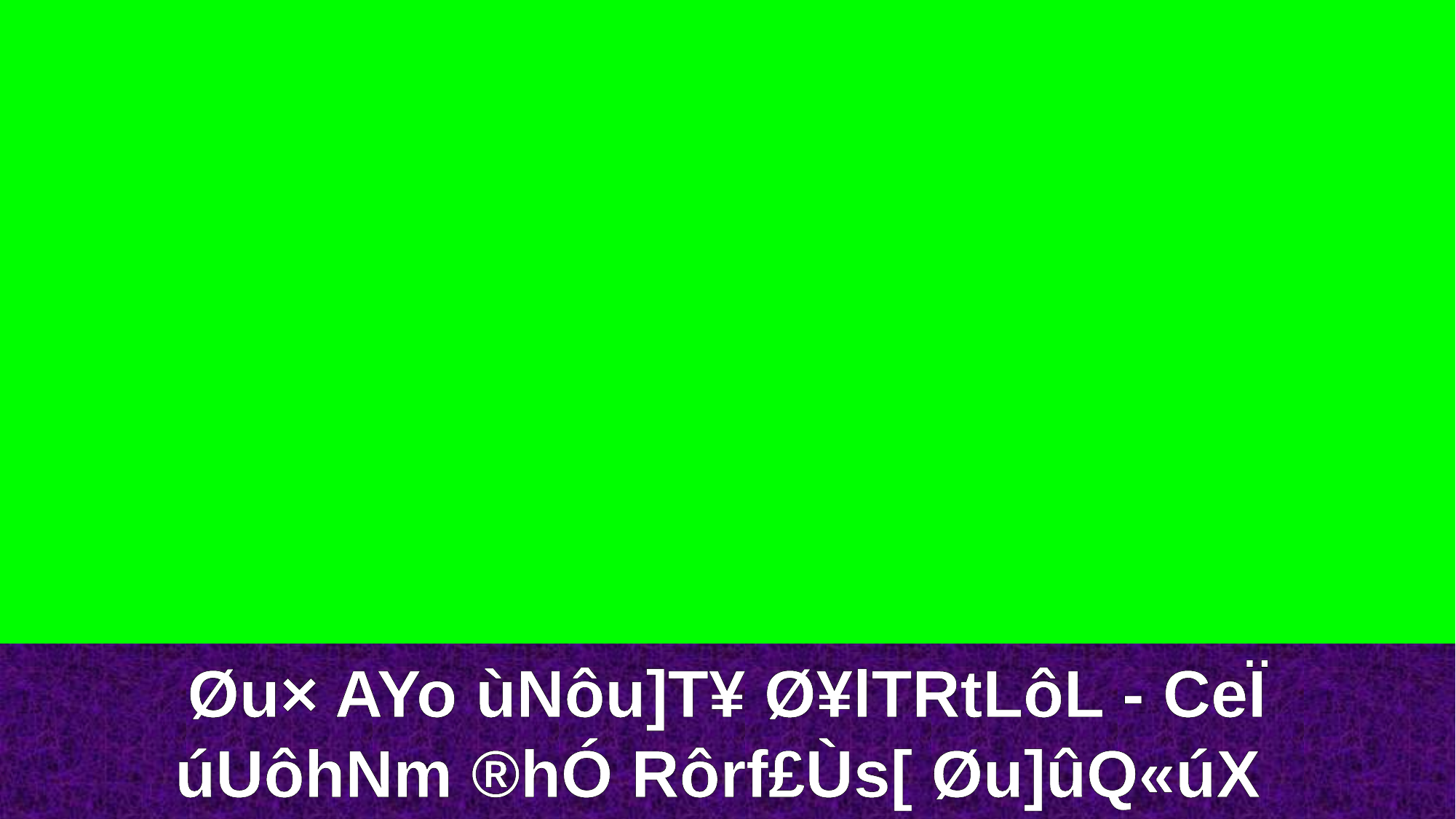

Øu× AYo ùNôu]T¥ Ø¥lTRtLôL - CeÏ
úUôhNm ®hÓ Rôrf£Ùs[ Øu]ûQ«úX